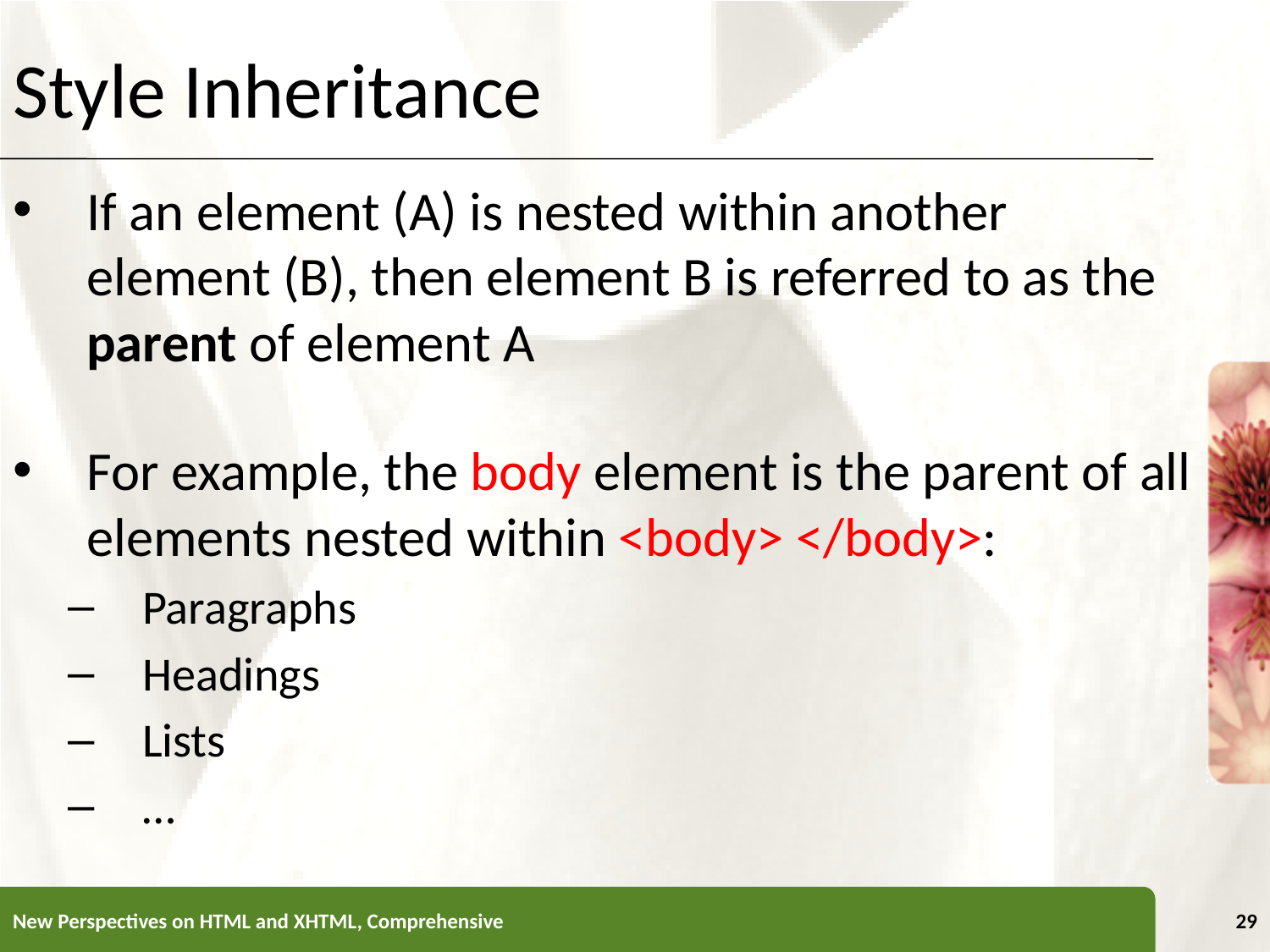

Style Inheritance
If an element (A) is nested within another element (B), then element B is referred to as the parent of element A
For example, the body element is the parent of all elements nested within <body> </body>:
Paragraphs
Headings
Lists
…

New Perspectives on HTML and XHTML, Comprehensive
29